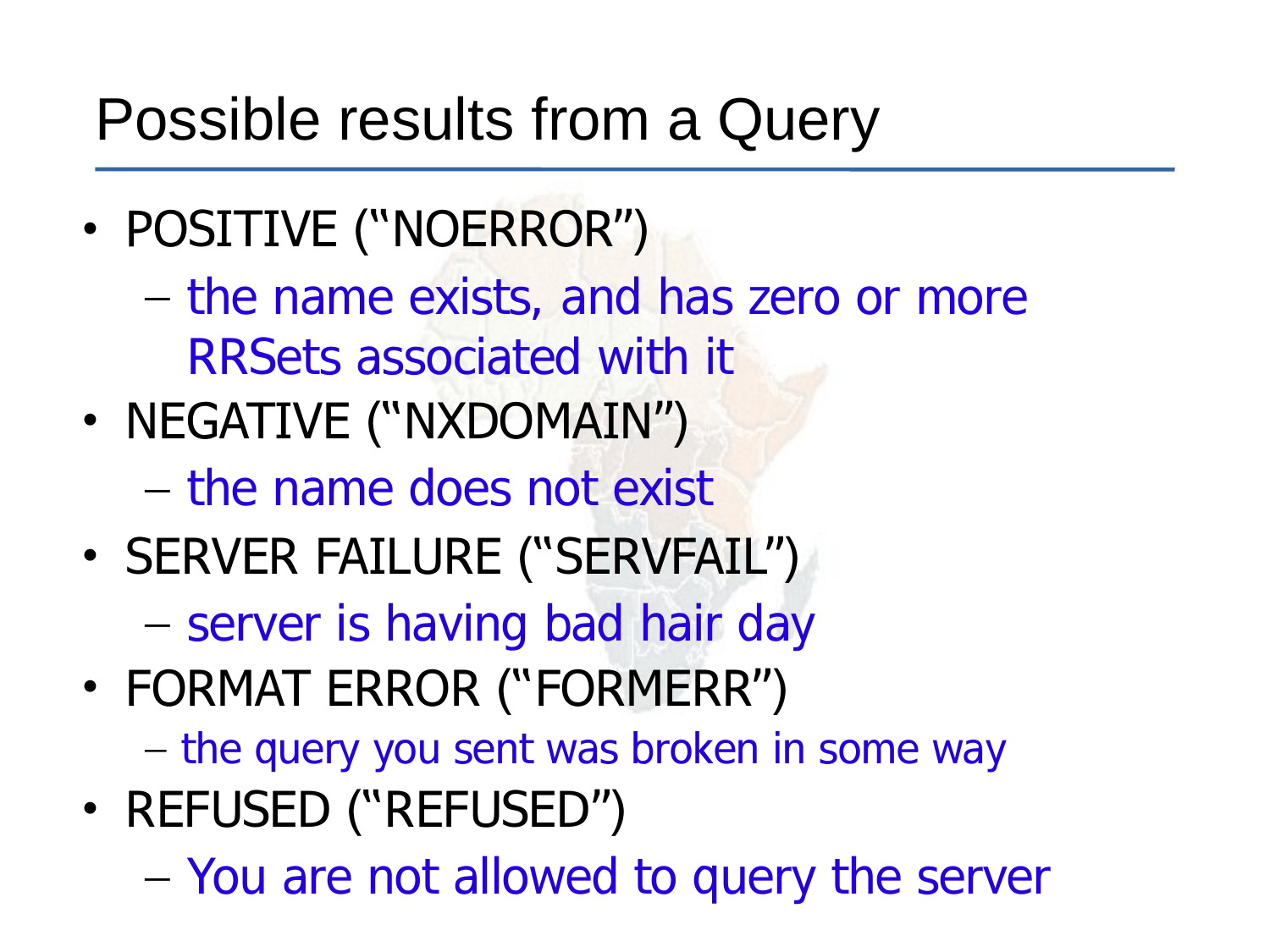

Possible results from a Query
POSITIVE (“NOERROR”)
the name exists, and has zero or more RRSets associated with it
NEGATIVE (“NXDOMAIN”)
the name does not exist
SERVER FAILURE (“SERVFAIL”)
server is having bad hair day
FORMAT ERROR (“FORMERR”)
the query you sent was broken in some way
REFUSED (“REFUSED”)
You are not allowed to query the server